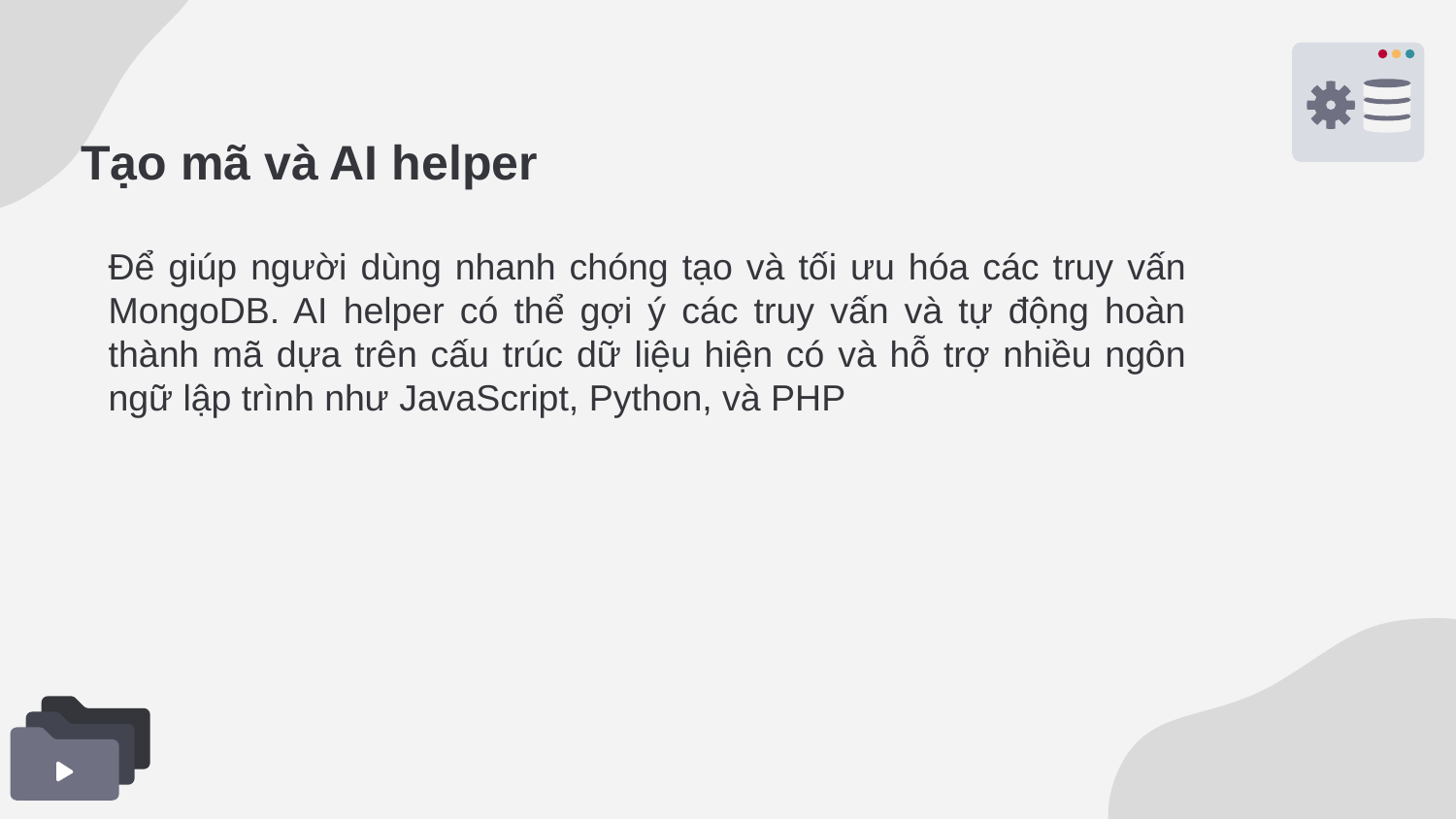

Tạo mã và AI helper
Để giúp người dùng nhanh chóng tạo và tối ưu hóa các truy vấn MongoDB. AI helper có thể gợi ý các truy vấn và tự động hoàn thành mã dựa trên cấu trúc dữ liệu hiện có và hỗ trợ nhiều ngôn ngữ lập trình như JavaScript, Python, và PHP